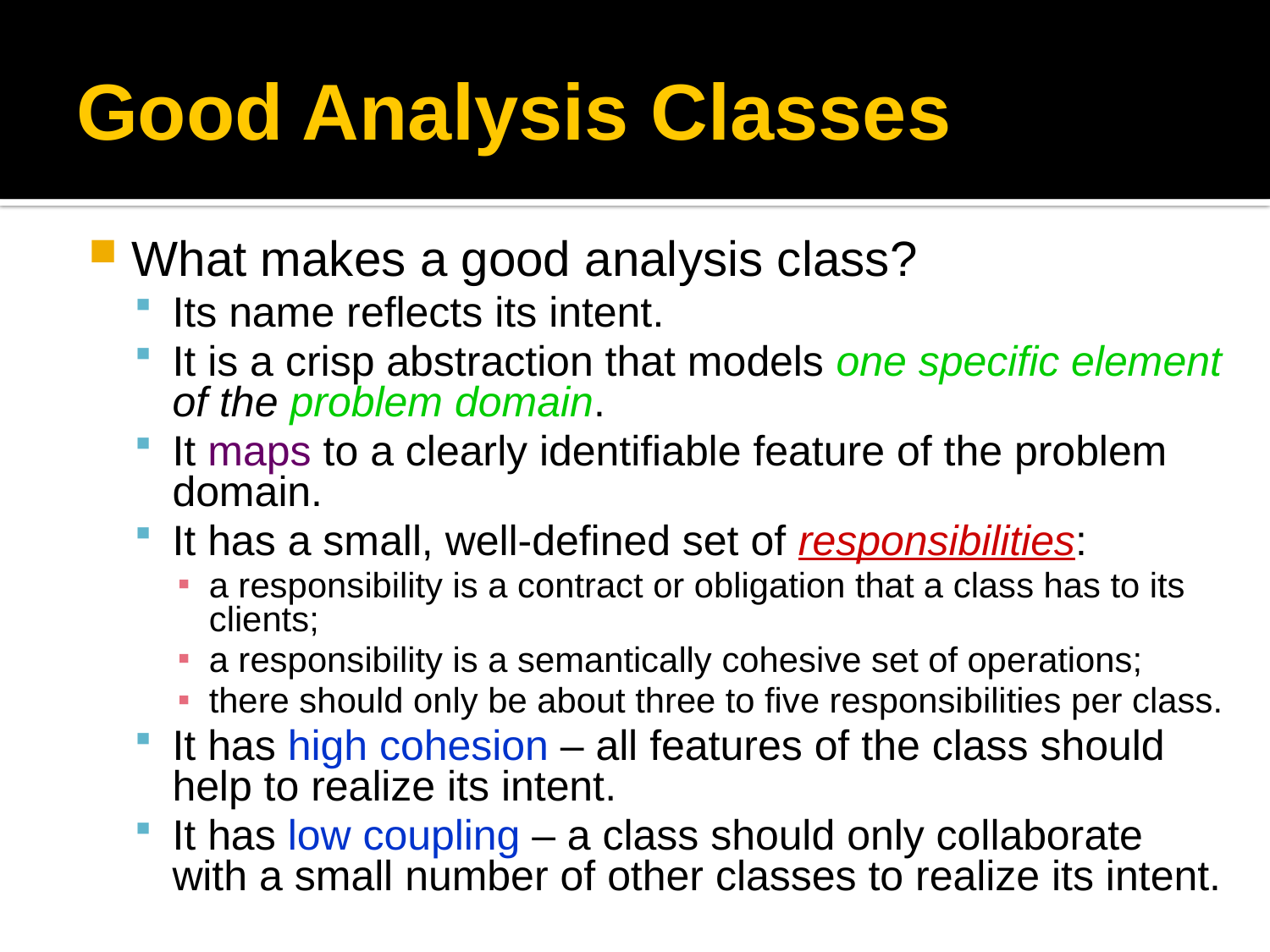

Good Analysis Classes
What makes a good analysis class?
Its name reflects its intent.
It is a crisp abstraction that models one specific element of the problem domain.
It maps to a clearly identifiable feature of the problem domain.
It has a small, well-defined set of responsibilities:
a responsibility is a contract or obligation that a class has to its clients;
a responsibility is a semantically cohesive set of operations;
there should only be about three to five responsibilities per class.
It has high cohesion – all features of the class should help to realize its intent.
It has low coupling – a class should only collaborate with a small number of other classes to realize its intent.